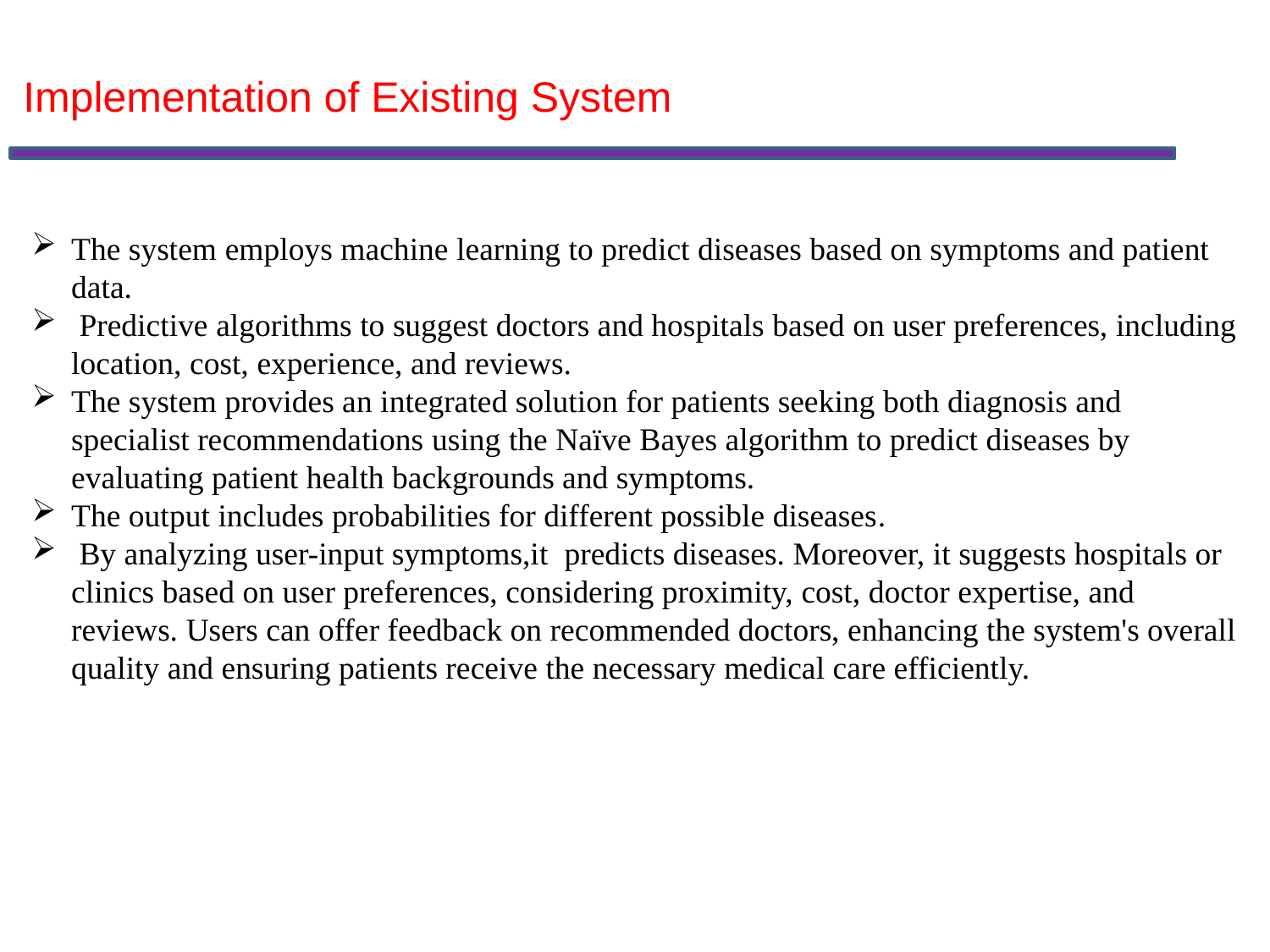

Implementation of Existing System

The system employs machine learning to predict diseases based on symptoms and patient data.
 Predictive algorithms to suggest doctors and hospitals based on user preferences, including location, cost, experience, and reviews.
The system provides an integrated solution for patients seeking both diagnosis and specialist recommendations using the Naïve Bayes algorithm to predict diseases by evaluating patient health backgrounds and symptoms.
The output includes probabilities for different possible diseases.
 By analyzing user-input symptoms,it  predicts diseases. Moreover, it suggests hospitals or clinics based on user preferences, considering proximity, cost, doctor expertise, and reviews. Users can offer feedback on recommended doctors, enhancing the system's overall quality and ensuring patients receive the necessary medical care efficiently.